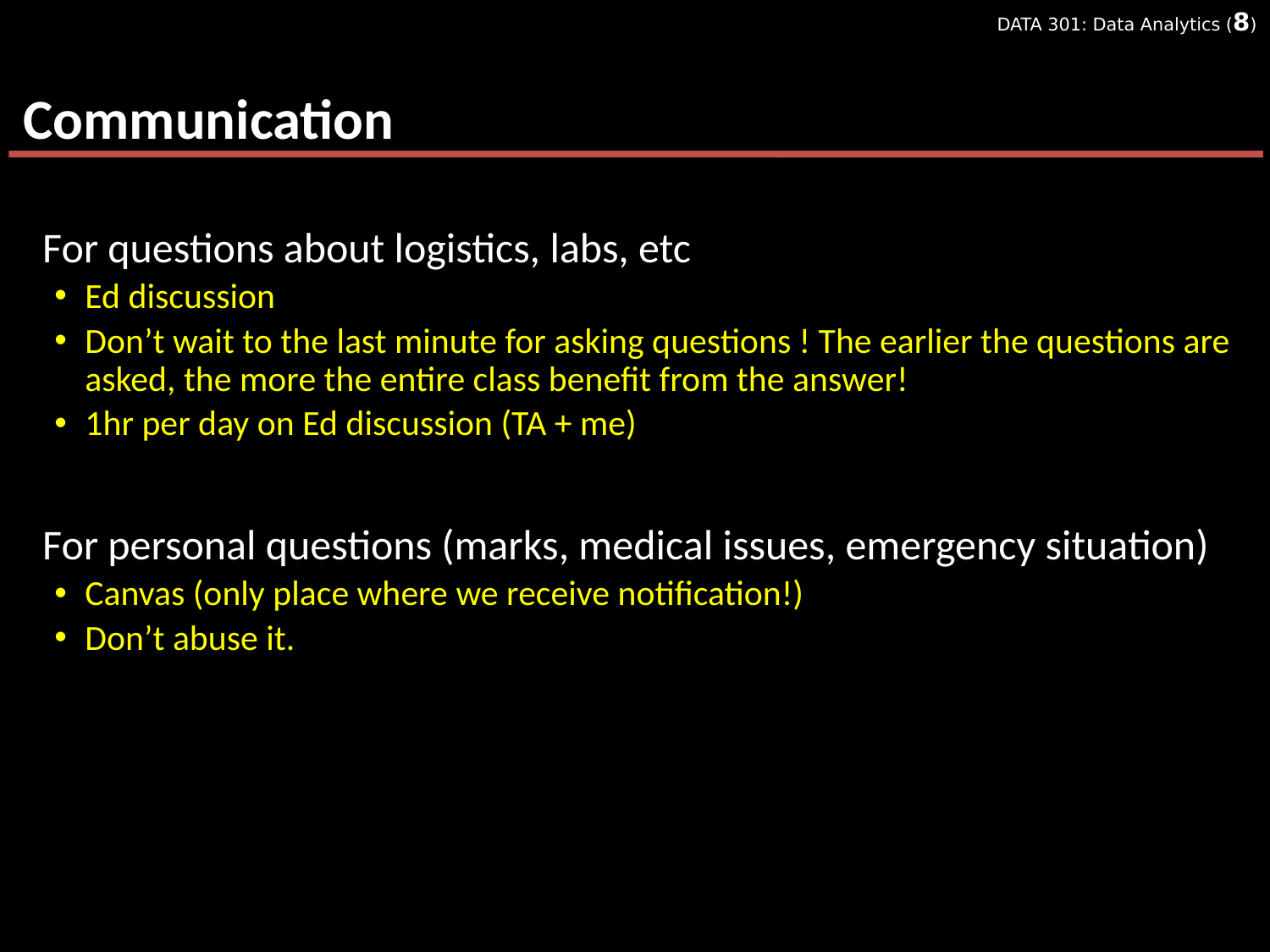

# Communication

For questions about logistics, labs, etc
Ed discussion
Don’t wait to the last minute for asking questions ! The earlier the questions are asked, the more the entire class benefit from the answer!
1hr per day on Ed discussion (TA + me)

For personal questions (marks, medical issues, emergency situation)
Canvas (only place where we receive notification!)
Don’t abuse it.